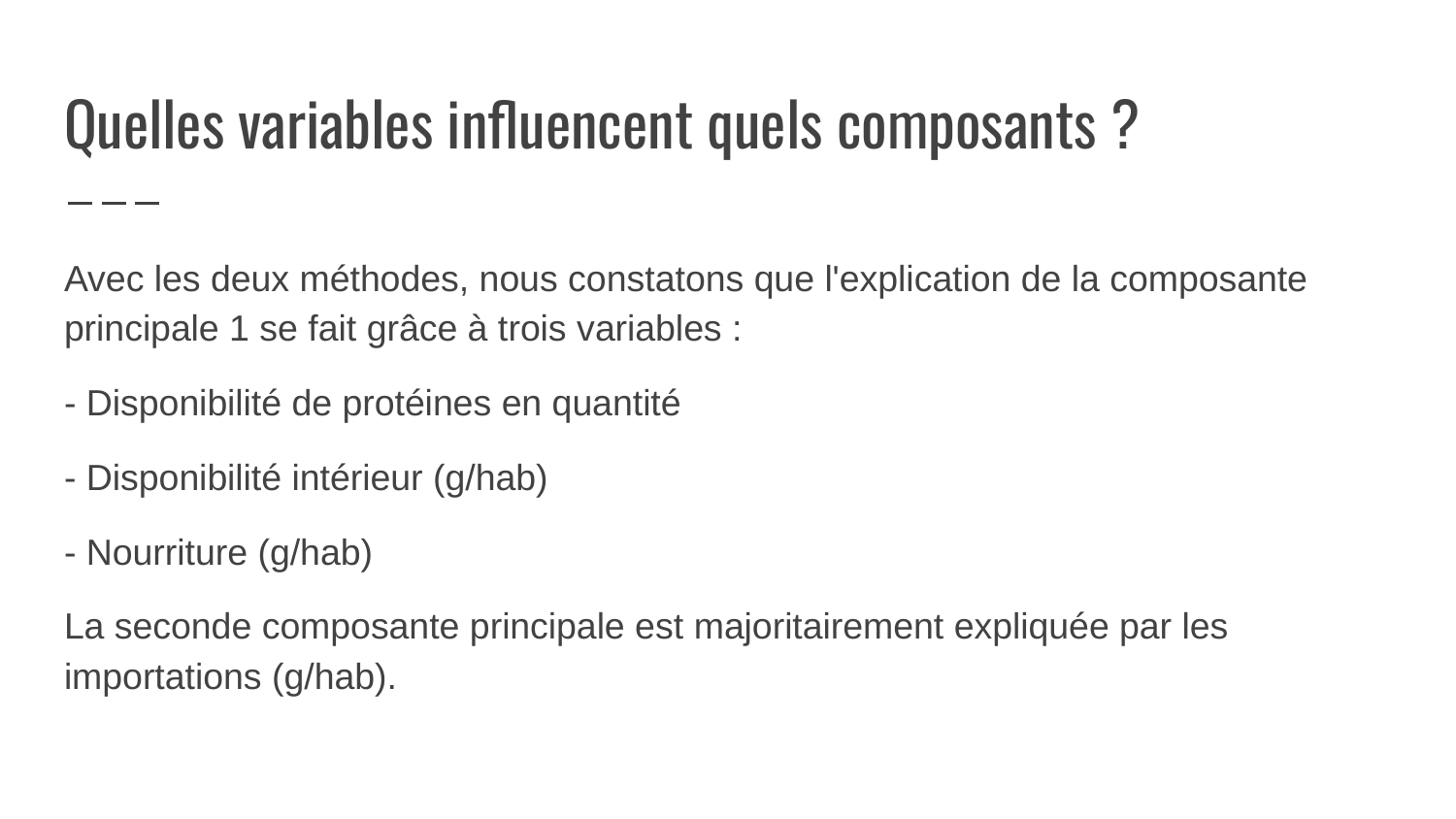

# Quelles variables influencent quels composants ?
Avec les deux méthodes, nous constatons que l'explication de la composante principale 1 se fait grâce à trois variables :
- Disponibilité de protéines en quantité
- Disponibilité intérieur (g/hab)
- Nourriture (g/hab)
La seconde composante principale est majoritairement expliquée par les importations (g/hab).